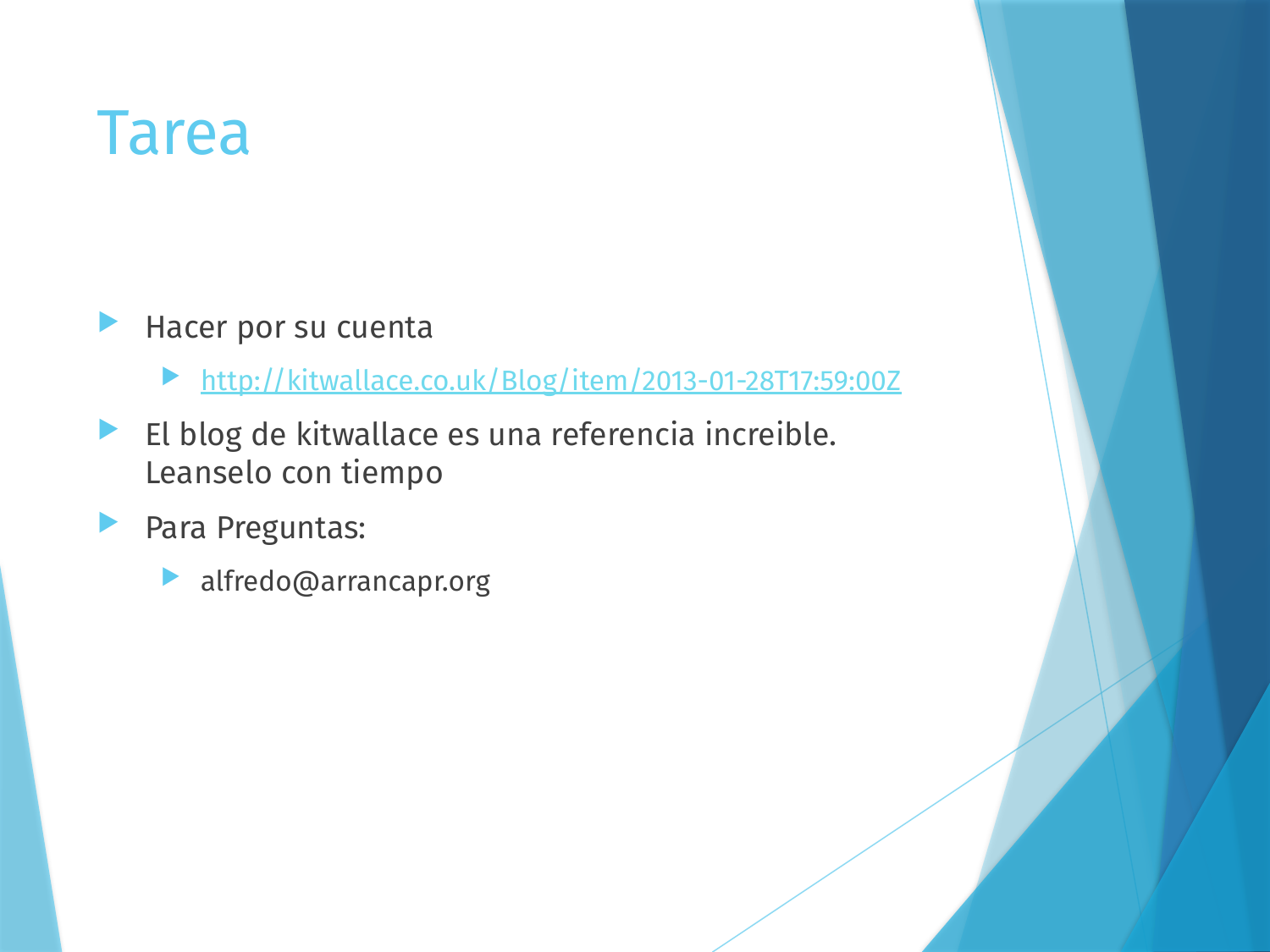

# Tarea
Hacer por su cuenta
http://kitwallace.co.uk/Blog/item/2013-01-28T17:59:00Z
El blog de kitwallace es una referencia increible. Leanselo con tiempo
Para Preguntas:
alfredo@arrancapr.org